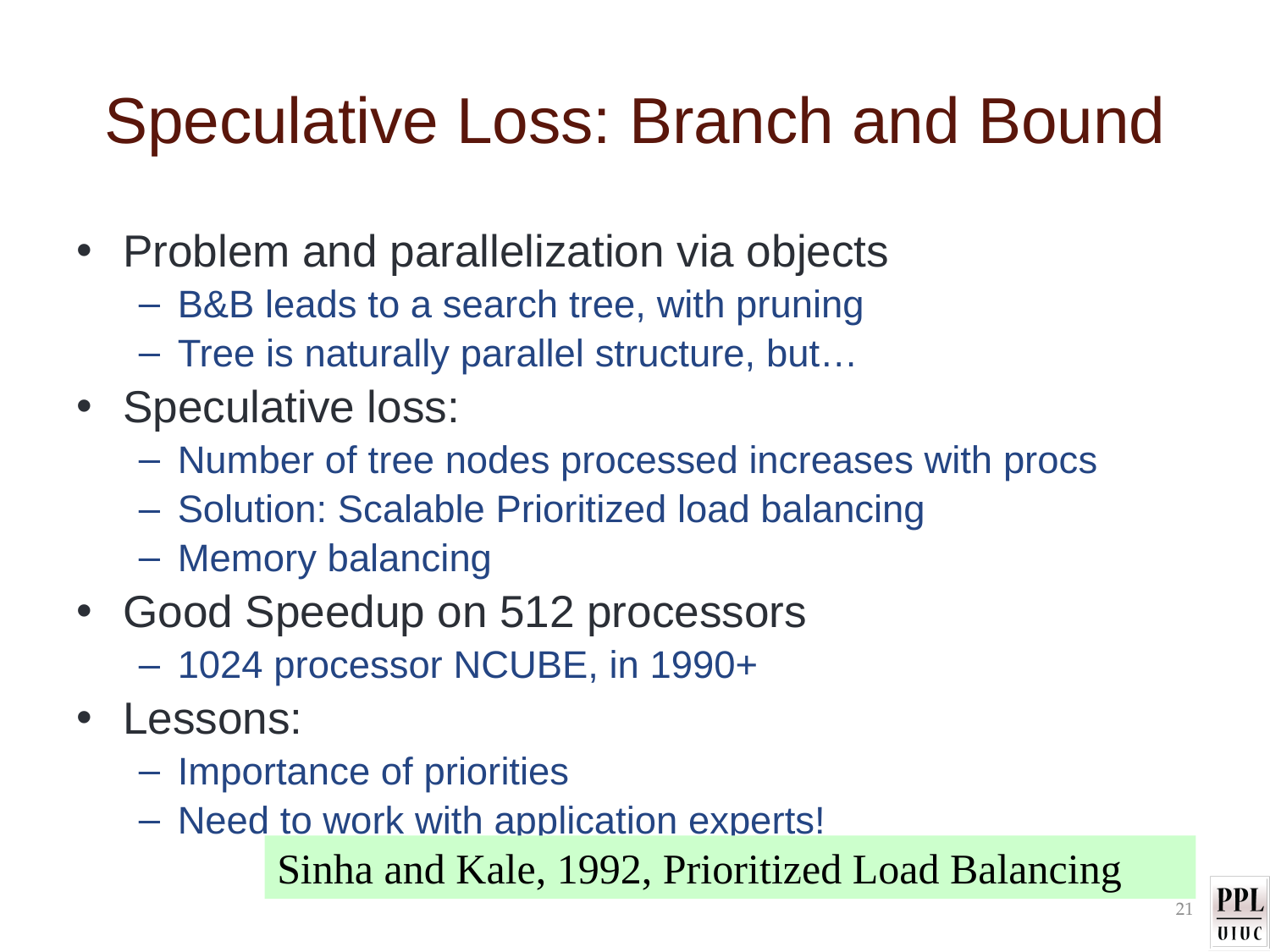

# Speculative Loss: Branch and Bound
Problem and parallelization via objects
B&B leads to a search tree, with pruning
Tree is naturally parallel structure, but…
Speculative loss:
Number of tree nodes processed increases with procs
Solution: Scalable Prioritized load balancing
Memory balancing
Good Speedup on 512 processors
1024 processor NCUBE, in 1990+
Lessons:
Importance of priorities
Need to work with application experts!
Sinha and Kale, 1992, Prioritized Load Balancing
21